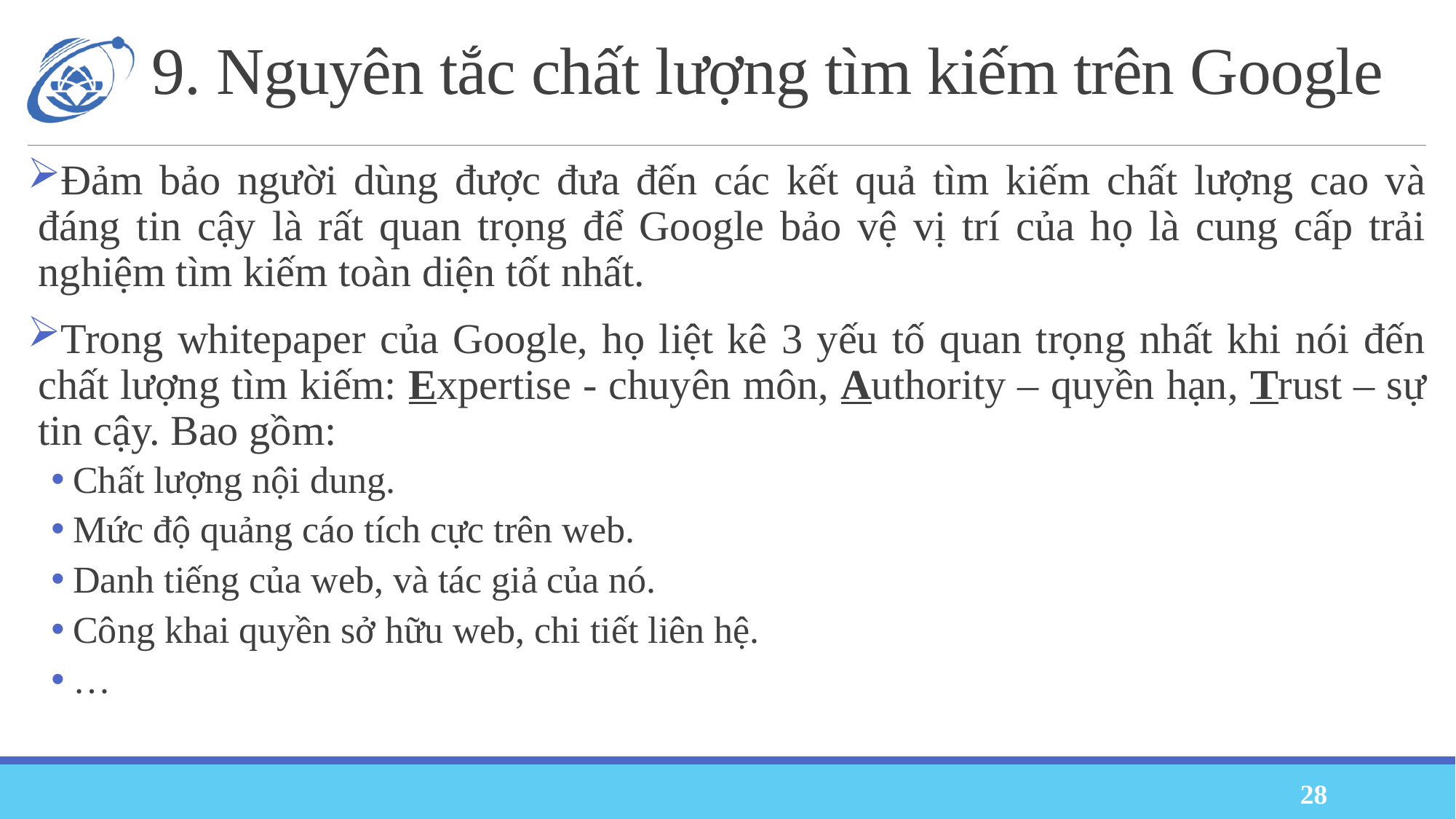

# 9. Nguyên tắc chất lượng tìm kiếm trên Google
Đảm bảo người dùng được đưa đến các kết quả tìm kiếm chất lượng cao và đáng tin cậy là rất quan trọng để Google bảo vệ vị trí của họ là cung cấp trải nghiệm tìm kiếm toàn diện tốt nhất.
Trong whitepaper của Google, họ liệt kê 3 yếu tố quan trọng nhất khi nói đến chất lượng tìm kiếm: Expertise - chuyên môn, Authority – quyền hạn, Trust – sự tin cậy. Bao gồm:
Chất lượng nội dung.
Mức độ quảng cáo tích cực trên web.
Danh tiếng của web, và tác giả của nó.
Công khai quyền sở hữu web, chi tiết liên hệ.
…
28